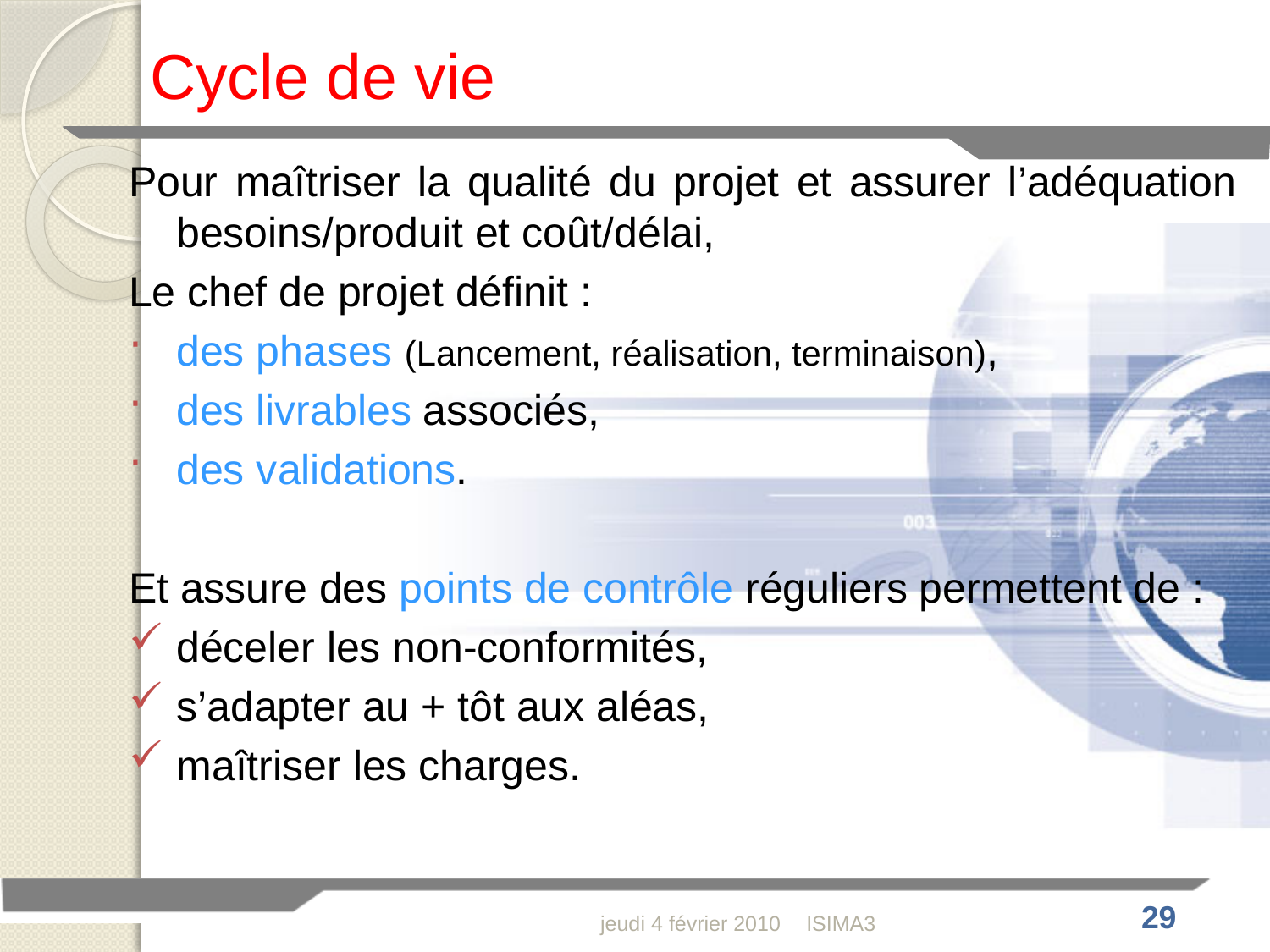

Cycle de vie
Pour maîtriser la qualité du projet et assurer l’adéquation besoins/produit et coût/délai,
Le chef de projet définit :
des phases (Lancement, réalisation, terminaison),
des livrables associés,
des validations.

Et assure des points de contrôle réguliers permettent de :
déceler les non-conformités,
s’adapter au + tôt aux aléas,
maîtriser les charges.

jeudi 4 février 2010
ISIMA3